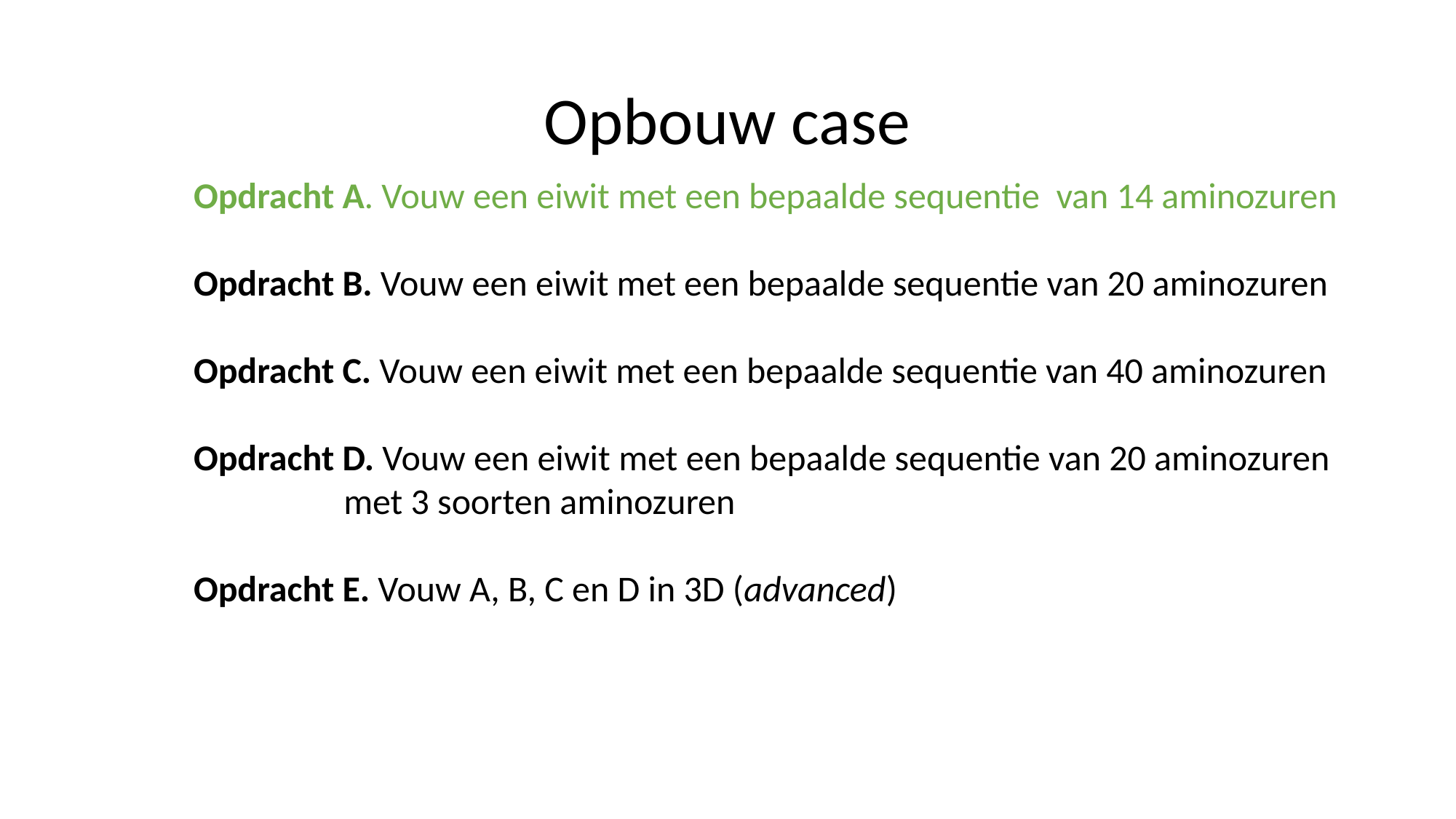

# Opbouw case
Opdracht A. Vouw een eiwit met een bepaalde sequentie  van 14 aminozuren

Opdracht B. Vouw een eiwit met een bepaalde sequentie van 20 aminozuren

Opdracht C. Vouw een eiwit met een bepaalde sequentie van 40 aminozuren

Opdracht D. Vouw een eiwit met een bepaalde sequentie van 20 aminozuren
	     met 3 soorten aminozuren

Opdracht E. Vouw A, B, C en D in 3D (advanced)